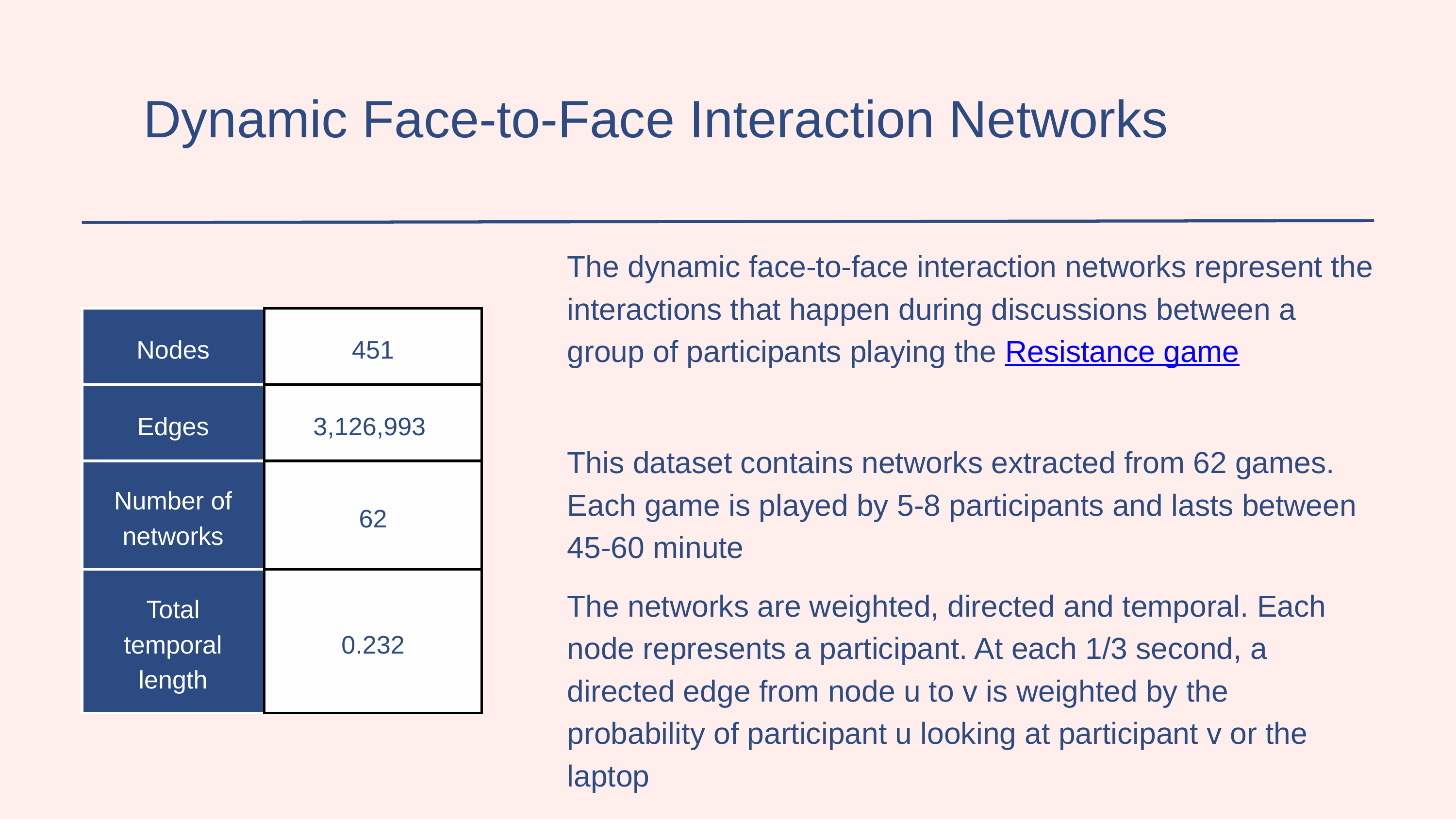

Dynamic Face-to-Face Interaction Networks

The dynamic face-to-face interaction networks represent the interactions that happen during discussions between a group of participants playing the Resistance game
| Nodes | 451 |
| --- | --- |
| Edges | 3,126,993 |
| Number of networks | 62 |
| Total temporal length | 0.232 |
This dataset contains networks extracted from 62 games. Each game is played by 5-8 participants and lasts between 45-60 minute
The networks are weighted, directed and temporal. Each node represents a participant. At each 1/3 second, a directed edge from node u to v is weighted by the probability of participant u looking at participant v or the laptop